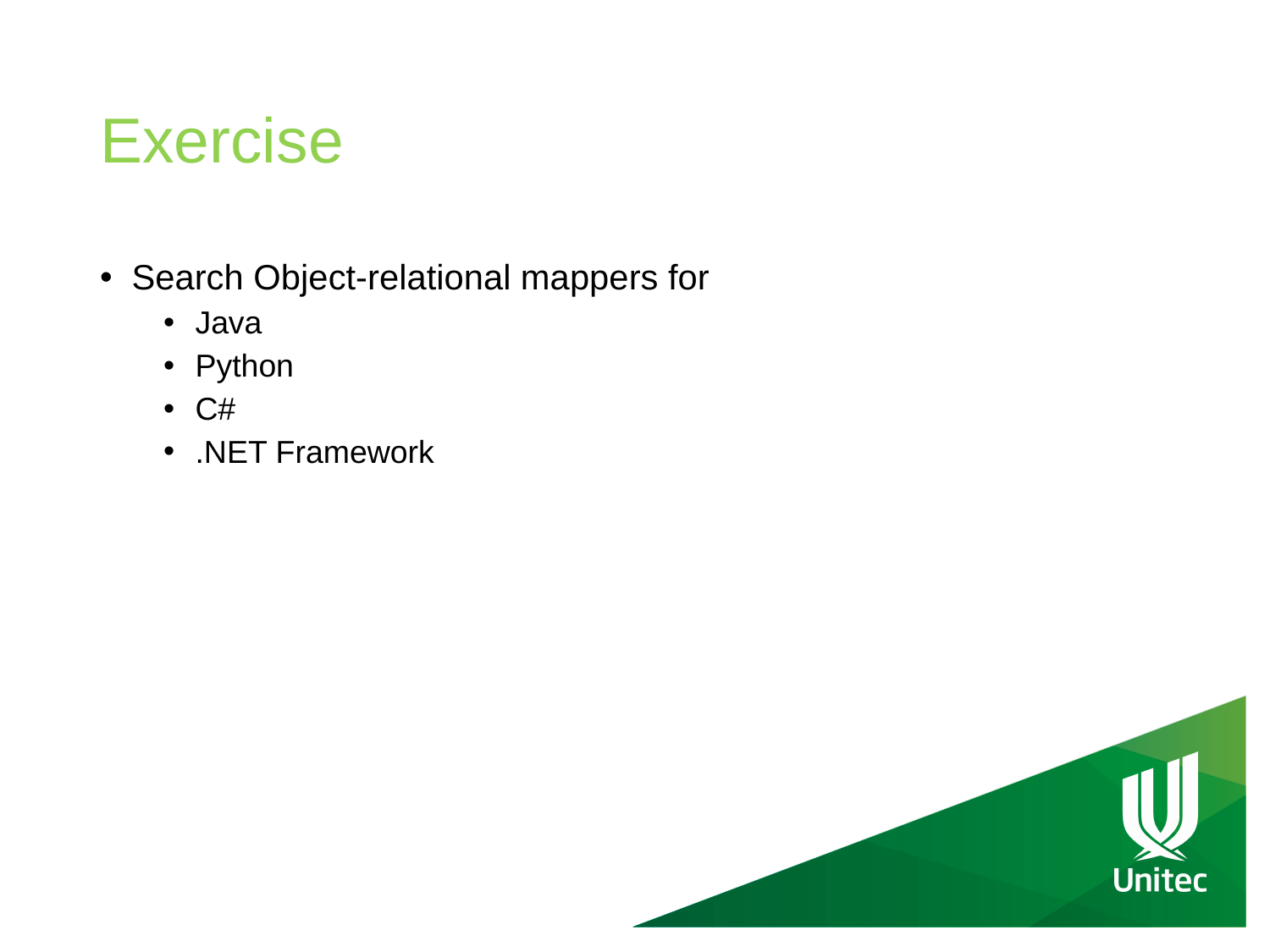

# Exercise
Search Object-relational mappers for
Java
Python
C#
.NET Framework